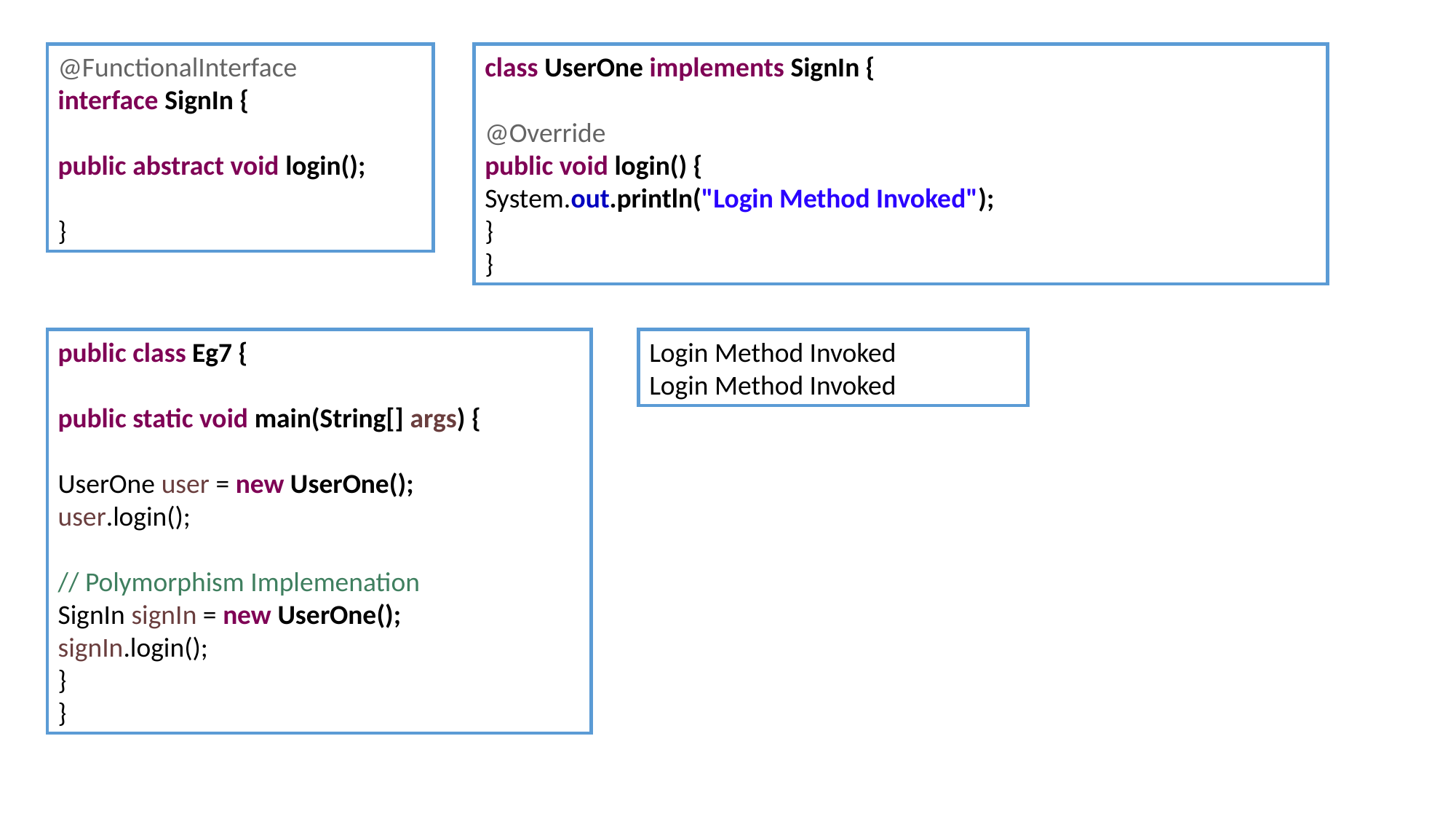

@FunctionalInterface
interface SignIn {

public abstract void login();

}
class UserOne implements SignIn {

@Override
public void login() {
System.out.println("Login Method Invoked");
}
}
public class Eg7 {

public static void main(String[] args) {

UserOne user = new UserOne();
user.login();

// Polymorphism Implemenation
SignIn signIn = new UserOne();
signIn.login();
}
}
Login Method Invoked
Login Method Invoked